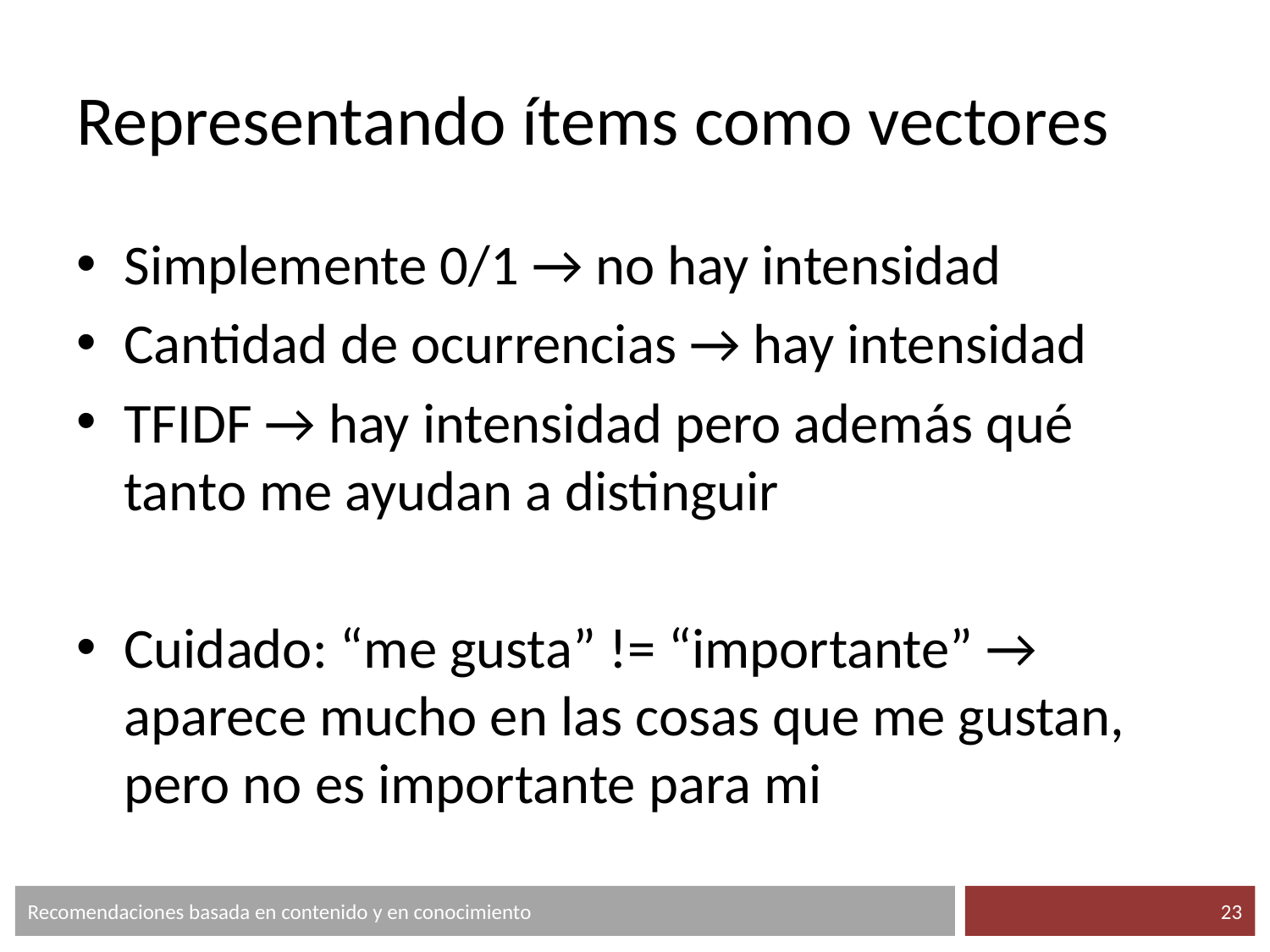

# Representando ítems como vectores
Simplemente 0/1 → no hay intensidad
Cantidad de ocurrencias → hay intensidad
TFIDF → hay intensidad pero además qué tanto me ayudan a distinguir

Cuidado: “me gusta” != “importante” → aparece mucho en las cosas que me gustan, pero no es importante para mi

Recomendaciones basada en contenido y en conocimiento
23